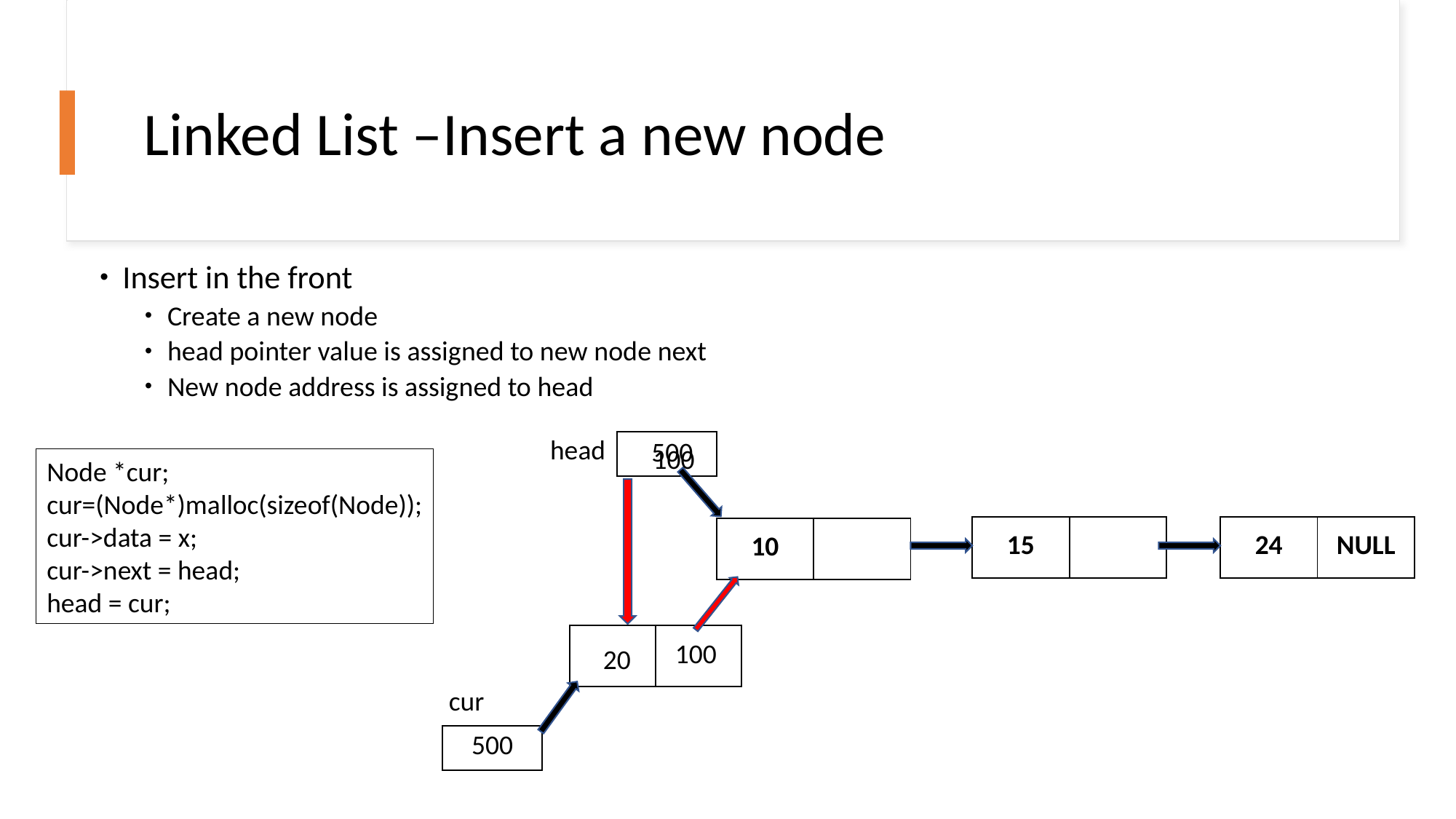

# Linked List –Insert a new node

Insert in the front
Create a new node
head pointer value is assigned to new node next
New node address is assigned to head
head
500
|  |
| --- |
100
Node *cur;
cur=(Node*)malloc(sizeof(Node));
cur->data = x;
cur->next = head;
head = cur;

| 15 |  |
| --- | --- |
| 24 | NULL |
| --- | --- |
| 10 |  |
| --- | --- |

|  |  |
| --- | --- |
100
20
cur

500
|  |
| --- |